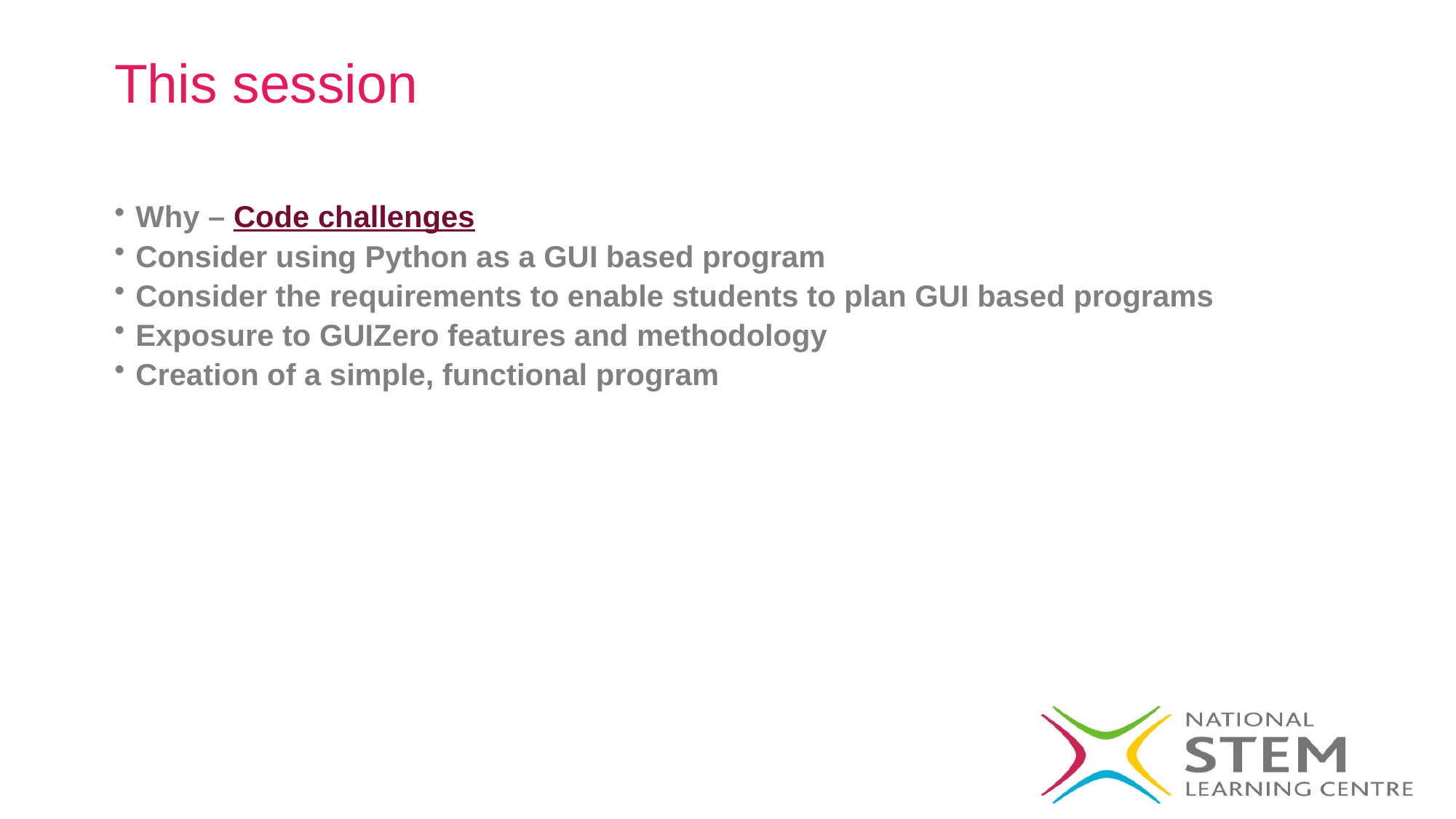

# This session
Why – Code challenges
Consider using Python as a GUI based program
Consider the requirements to enable students to plan GUI based programs
Exposure to GUIZero features and methodology
Creation of a simple, functional program